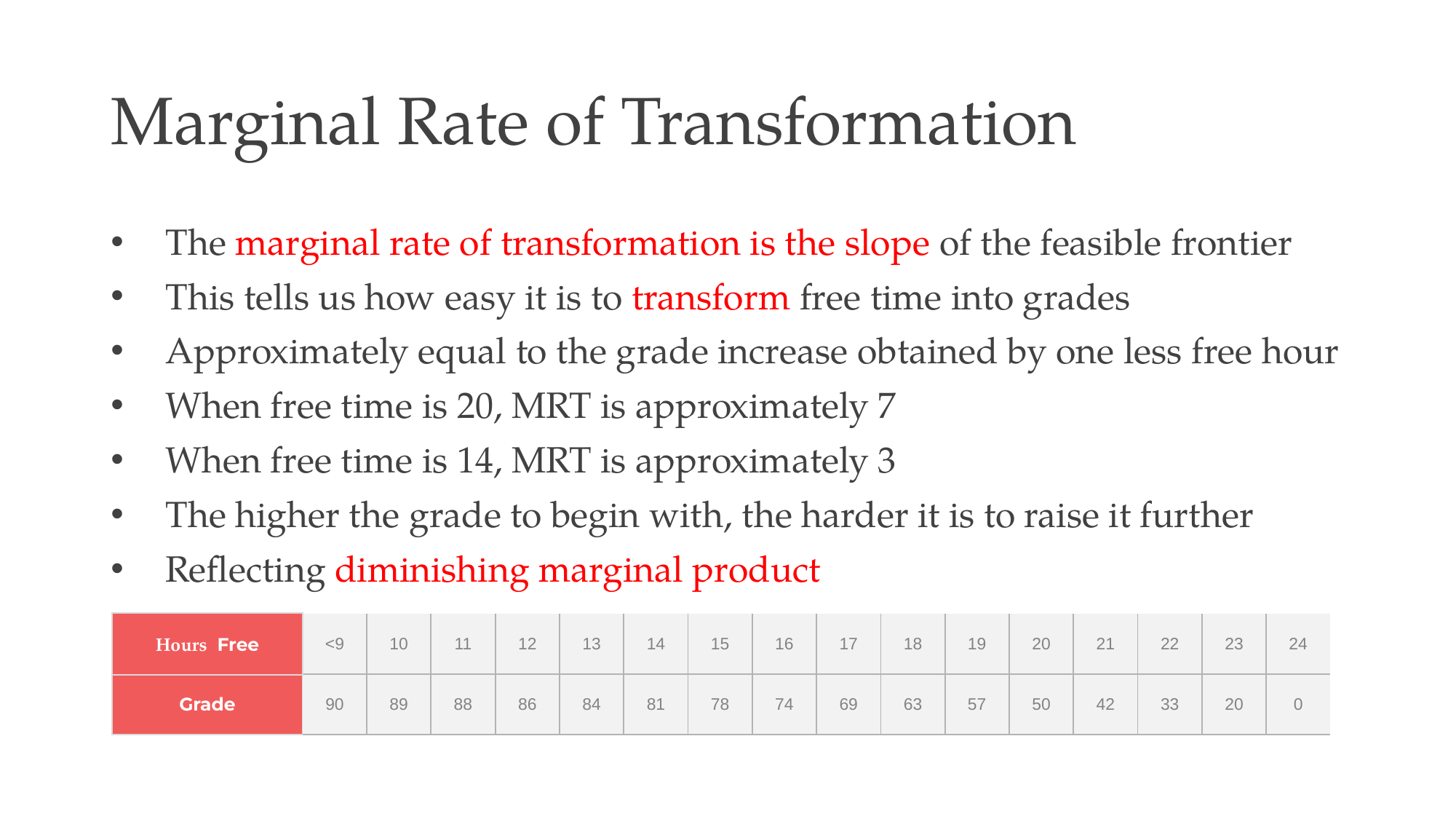

# Marginal Rate of Transformation
The marginal rate of transformation is the slope of the feasible frontier
This tells us how easy it is to transform free time into grades
Approximately equal to the grade increase obtained by one less free hour
When free time is 20, MRT is approximately 7
When free time is 14, MRT is approximately 3
The higher the grade to begin with, the harder it is to raise it further
Reflecting diminishing marginal product

Hours  Free
| <9 | 10 | 11 | 12 | 13 | 14 | 15 | 16 | 17 | 18 | 19 | 20 | 21 | 22 | 23 | 24 |
| --- | --- | --- | --- | --- | --- | --- | --- | --- | --- | --- | --- | --- | --- | --- | --- |
| 90 | 89 | 88 | 86 | 84 | 81 | 78 | 74 | 69 | 63 | 57 | 50 | 42 | 33 | 20 | 0 |
Grade